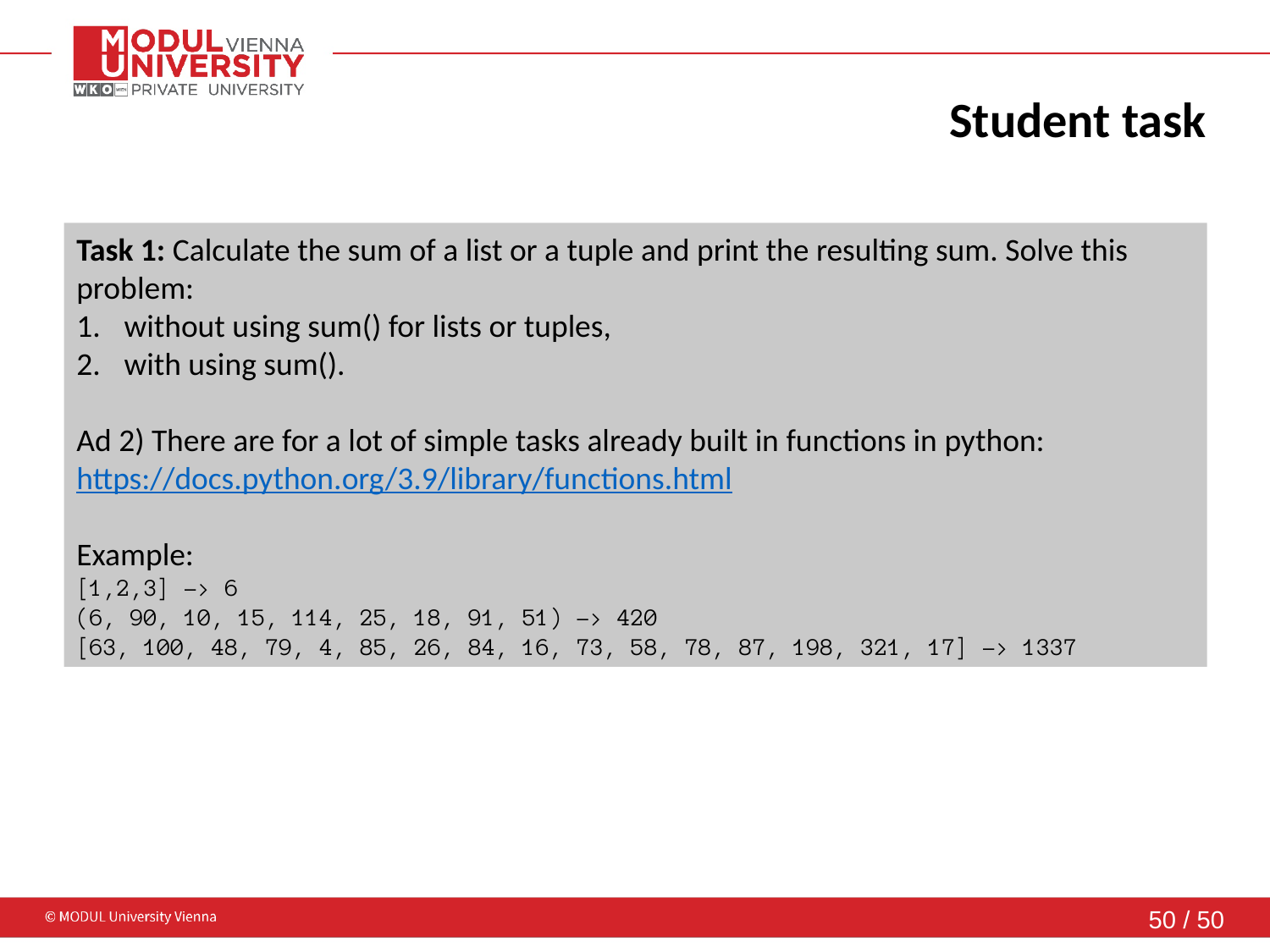

# Student task
Task 1: Calculate the sum of a list or a tuple and print the resulting sum. Solve this problem:
without using sum() for lists or tuples,
with using sum().

Ad 2) There are for a lot of simple tasks already built in functions in python: https://docs.python.org/3.9/library/functions.html

Example:
[1,2,3] -> 6
(6, 90, 10, 15, 114, 25, 18, 91, 51) -> 420
[63, 100, 48, 79, 4, 85, 26, 84, 16, 73, 58, 78, 87, 198, 321, 17] -> 1337